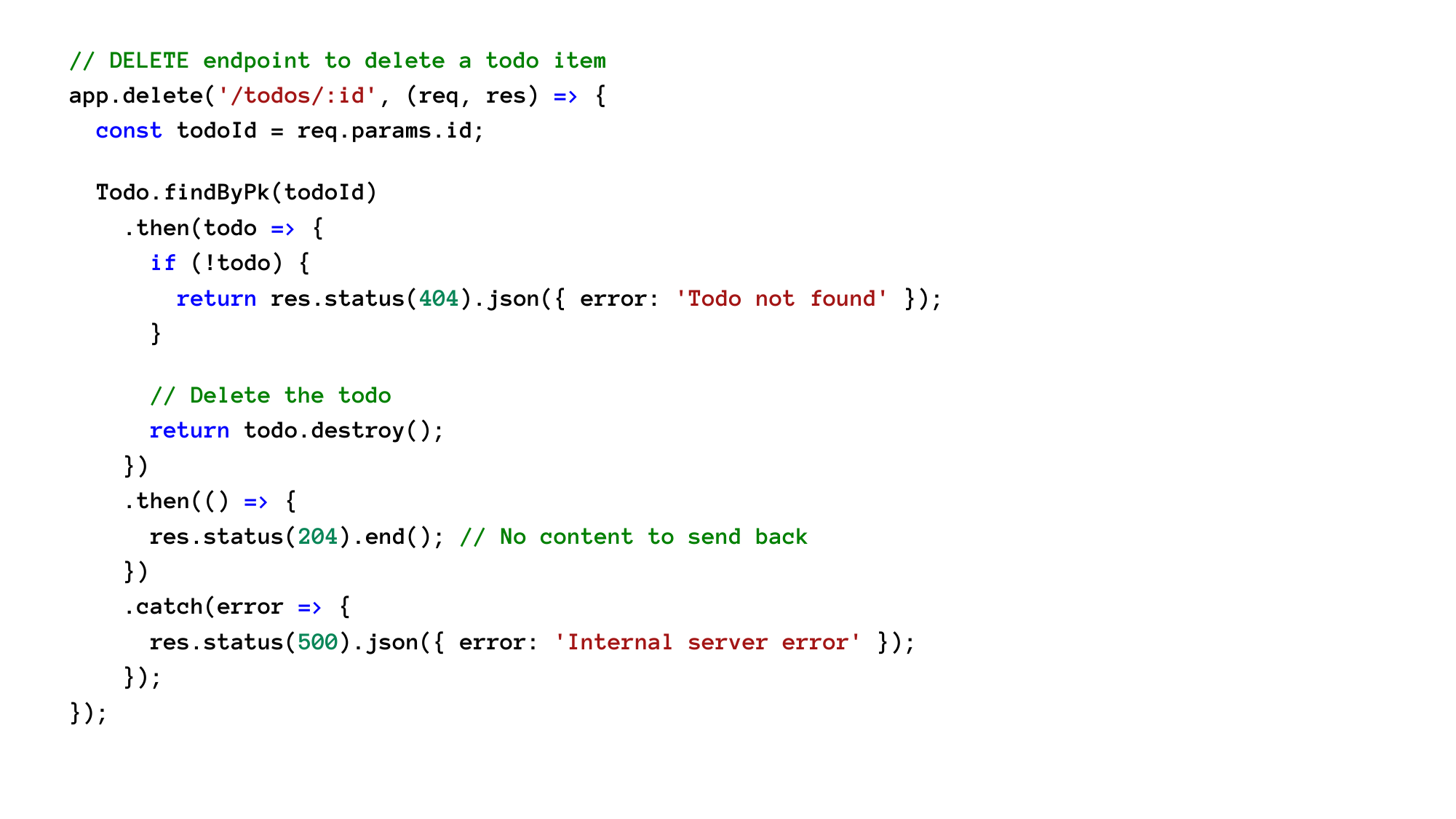

// DELETE endpoint to delete a todo item
app.delete('/todos/:id', (req, res) => {
  const todoId = req.params.id;
  Todo.findByPk(todoId)
    .then(todo => {
      if (!todo) {
        return res.status(404).json({ error: 'Todo not found' });
      }
      // Delete the todo
      return todo.destroy();
    })
    .then(() => {
      res.status(204).end(); // No content to send back
    })
    .catch(error => {
      res.status(500).json({ error: 'Internal server error' });
    });
});